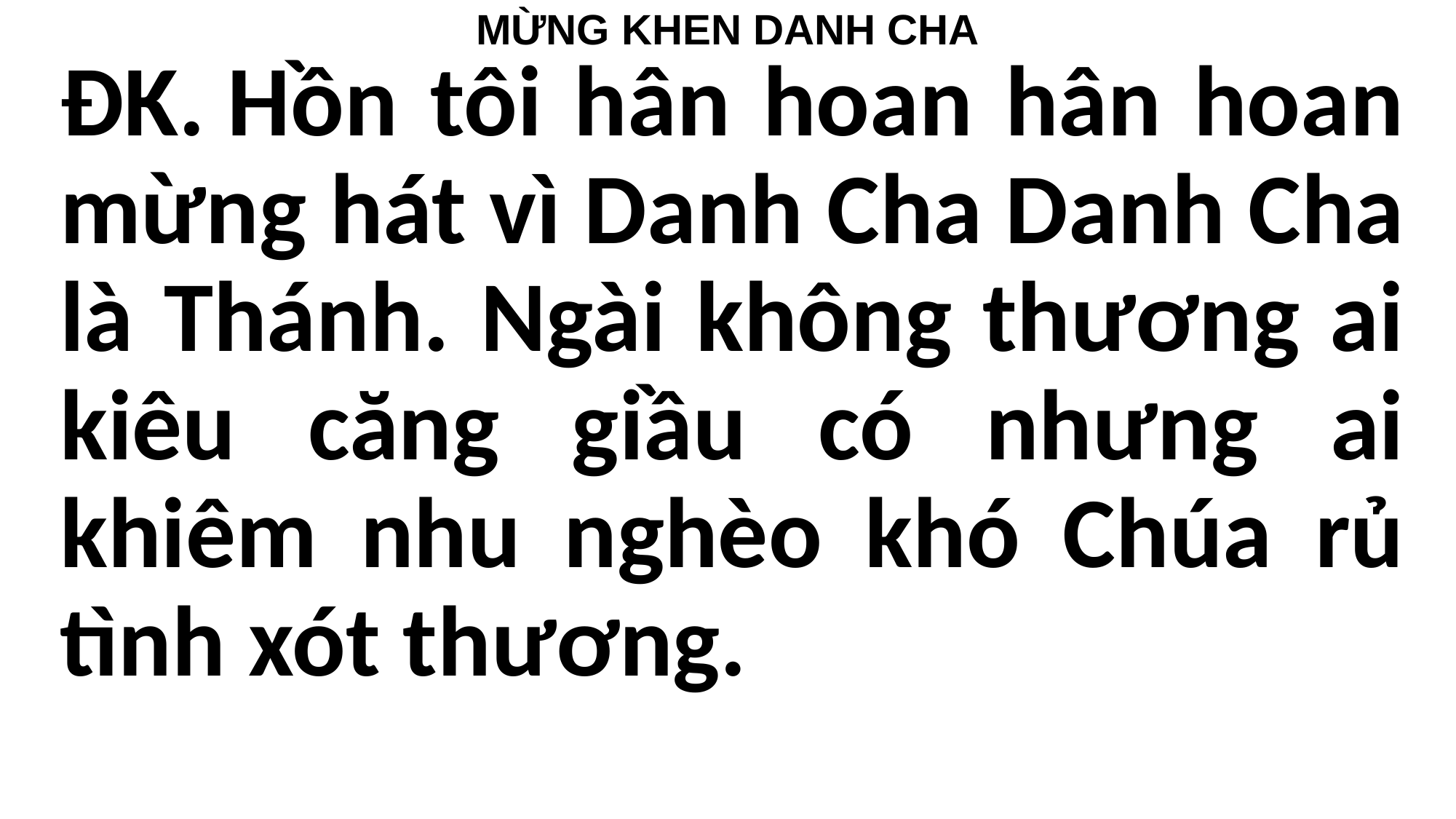

MỪNG KHEN DANH CHA
ĐK. Hồn tôi hân hoan hân hoan mừng hát vì Danh Cha Danh Cha là Thánh. Ngài không thương ai kiêu căng giầu có nhưng ai khiêm nhu nghèo khó Chúa rủ tình xót thương.
#